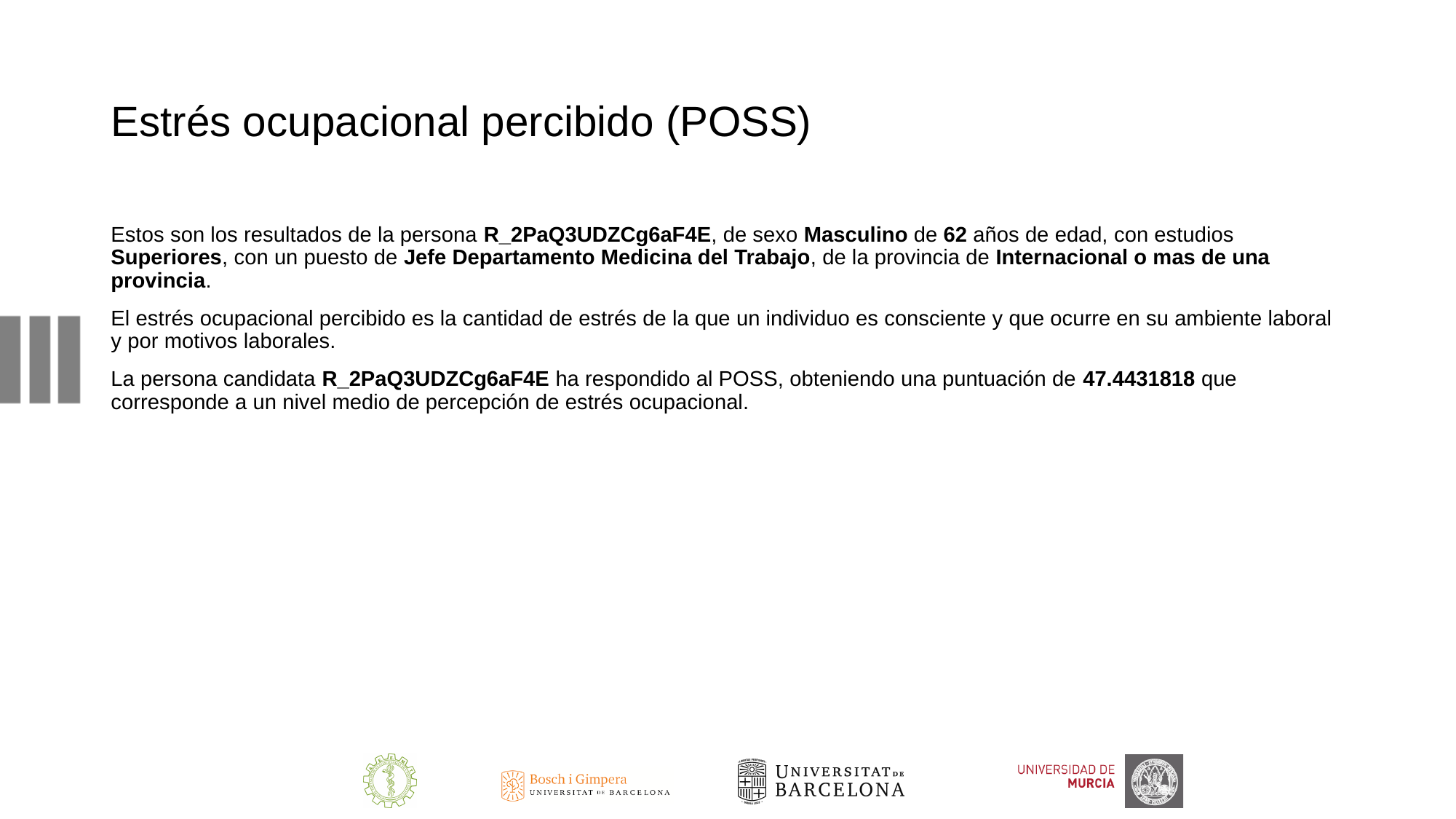

# Estrés ocupacional percibido (POSS)
Estos son los resultados de la persona R_2PaQ3UDZCg6aF4E, de sexo Masculino de 62 años de edad, con estudios Superiores, con un puesto de Jefe Departamento Medicina del Trabajo, de la provincia de Internacional o mas de una provincia.
El estrés ocupacional percibido es la cantidad de estrés de la que un individuo es consciente y que ocurre en su ambiente laboral y por motivos laborales.
La persona candidata R_2PaQ3UDZCg6aF4E ha respondido al POSS, obteniendo una puntuación de 47.4431818 que corresponde a un nivel medio de percepción de estrés ocupacional.